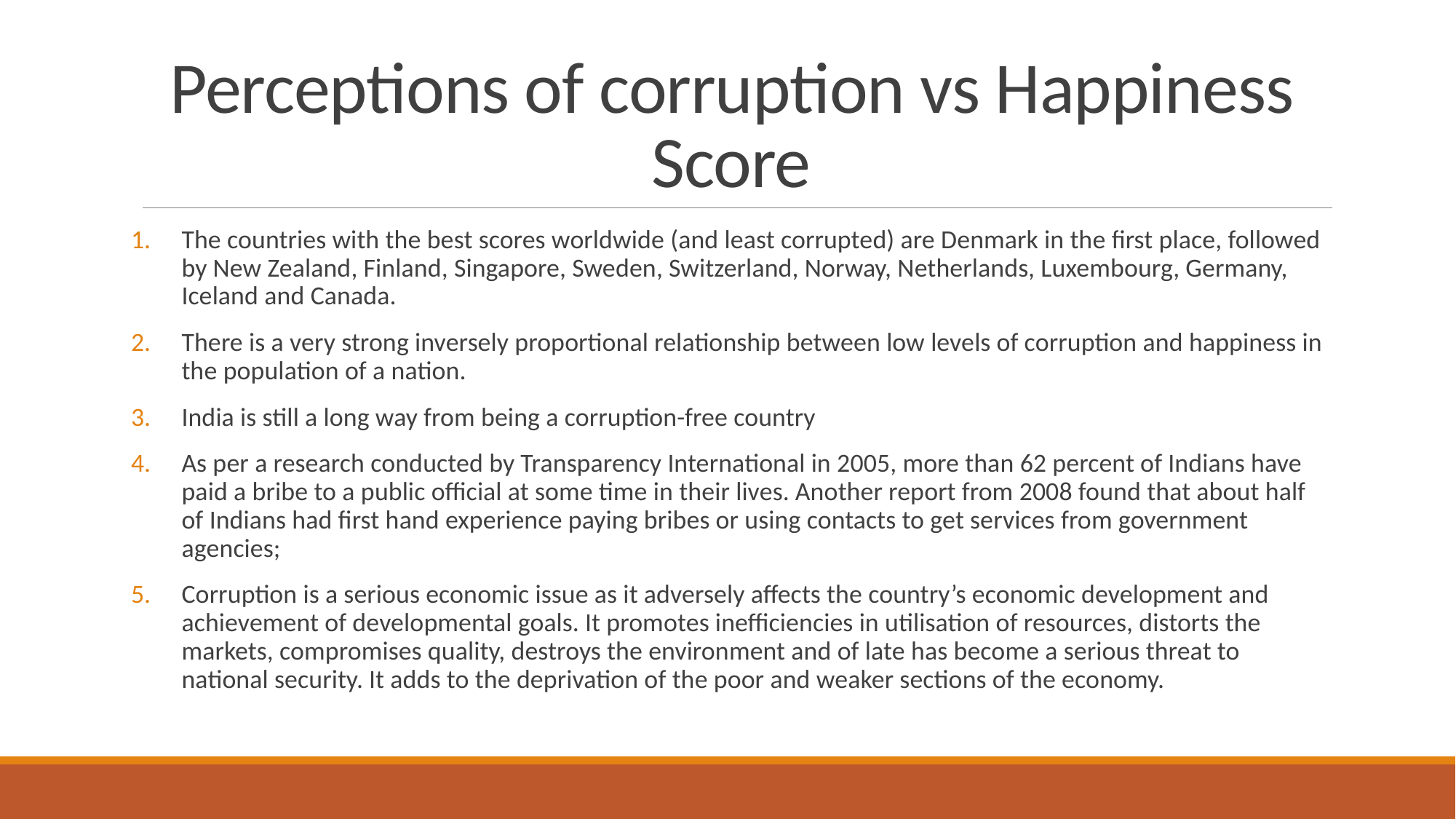

# Perceptions of corruption vs Happiness Score
The countries with the best scores worldwide (and least corrupted) are Denmark in the first place, followed by New Zealand, Finland, Singapore, Sweden, Switzerland, Norway, Netherlands, Luxembourg, Germany, Iceland and Canada.
There is a very strong inversely proportional relationship between low levels of corruption and happiness in the population of a nation.
India is still a long way from being a corruption-free country
As per a research conducted by Transparency International in 2005, more than 62 percent of Indians have paid a bribe to a public official at some time in their lives. Another report from 2008 found that about half of Indians had first hand experience paying bribes or using contacts to get services from government agencies;
Corruption is a serious economic issue as it adversely affects the country’s economic development and achievement of developmental goals. It promotes inefficiencies in utilisation of resources, distorts the markets, compromises quality, destroys the environment and of late has become a serious threat to national security. It adds to the deprivation of the poor and weaker sections of the economy.